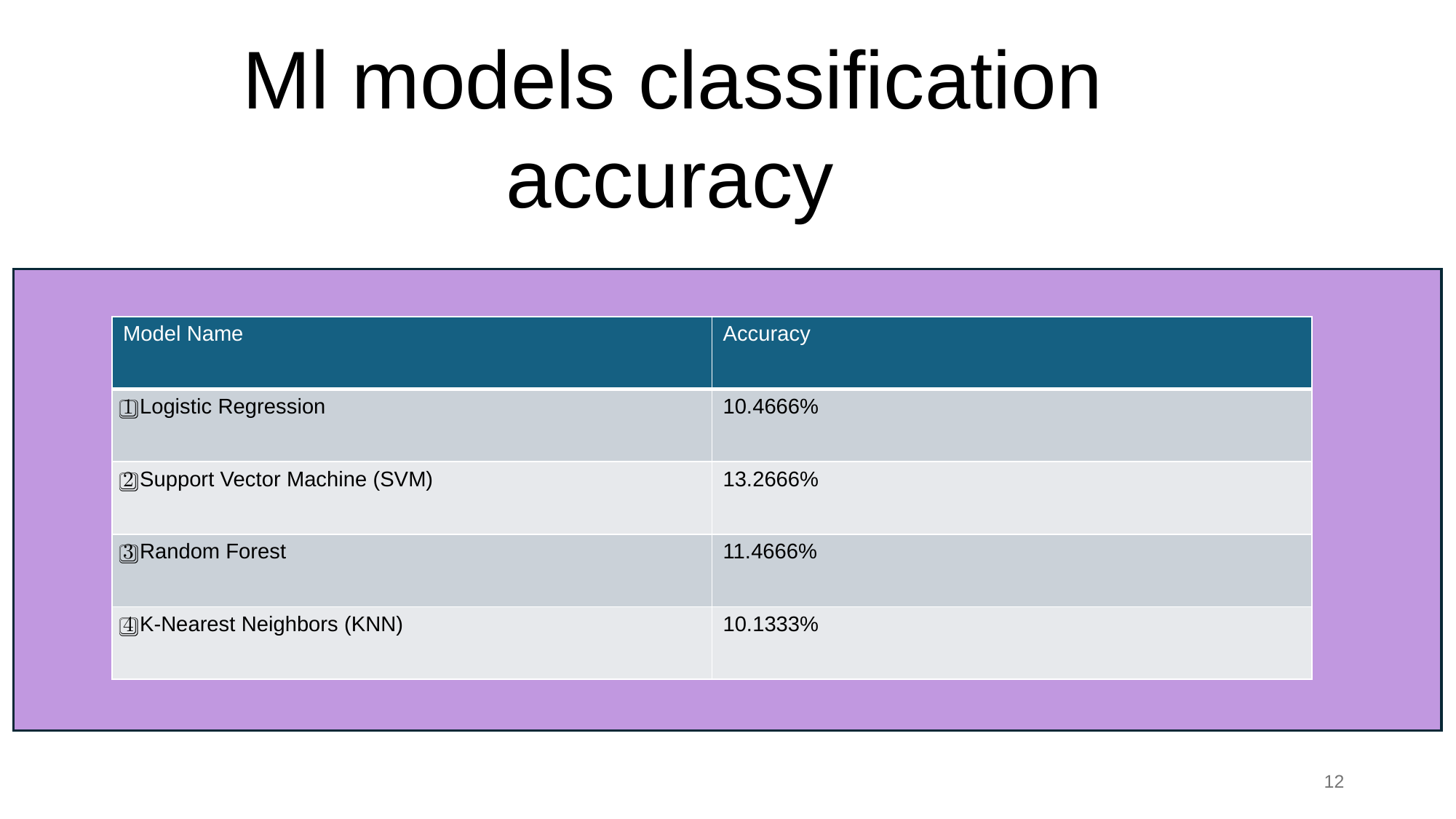

Ml models classification accuracy

| Model Name | Accuracy |
| --- | --- |
| 1️⃣ Logistic Regression | 10.4666% |
| 2️⃣ Support Vector Machine (SVM) | 13.2666% |
| 3️⃣ Random Forest | 11.4666% |
| 4️⃣ K-Nearest Neighbors (KNN) | 10.1333% |
12